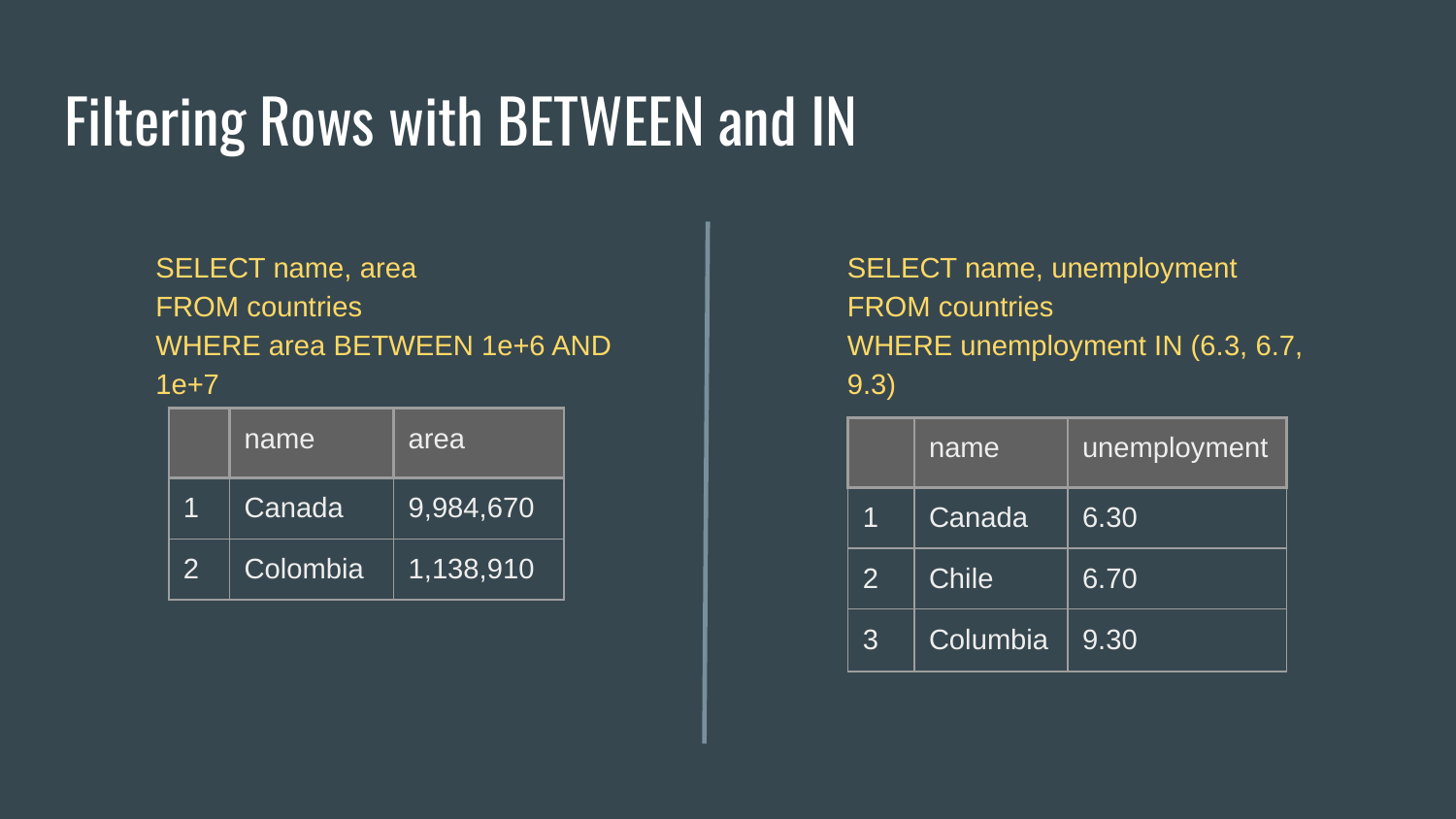

# Filtering Rows with BETWEEN and IN
SELECT name, area
FROM countries
WHERE area BETWEEN 1e+6 AND 1e+7
SELECT name, unemployment
FROM countries
WHERE unemployment IN (6.3, 6.7, 9.3)
|  | name | area |
| --- | --- | --- |
| 1 | Canada | 9,984,670 |
| 2 | Colombia | 1,138,910 |
|  | name | unemployment |
| --- | --- | --- |
| 1 | Canada | 6.30 |
| 2 | Chile | 6.70 |
| 3 | Columbia | 9.30 |